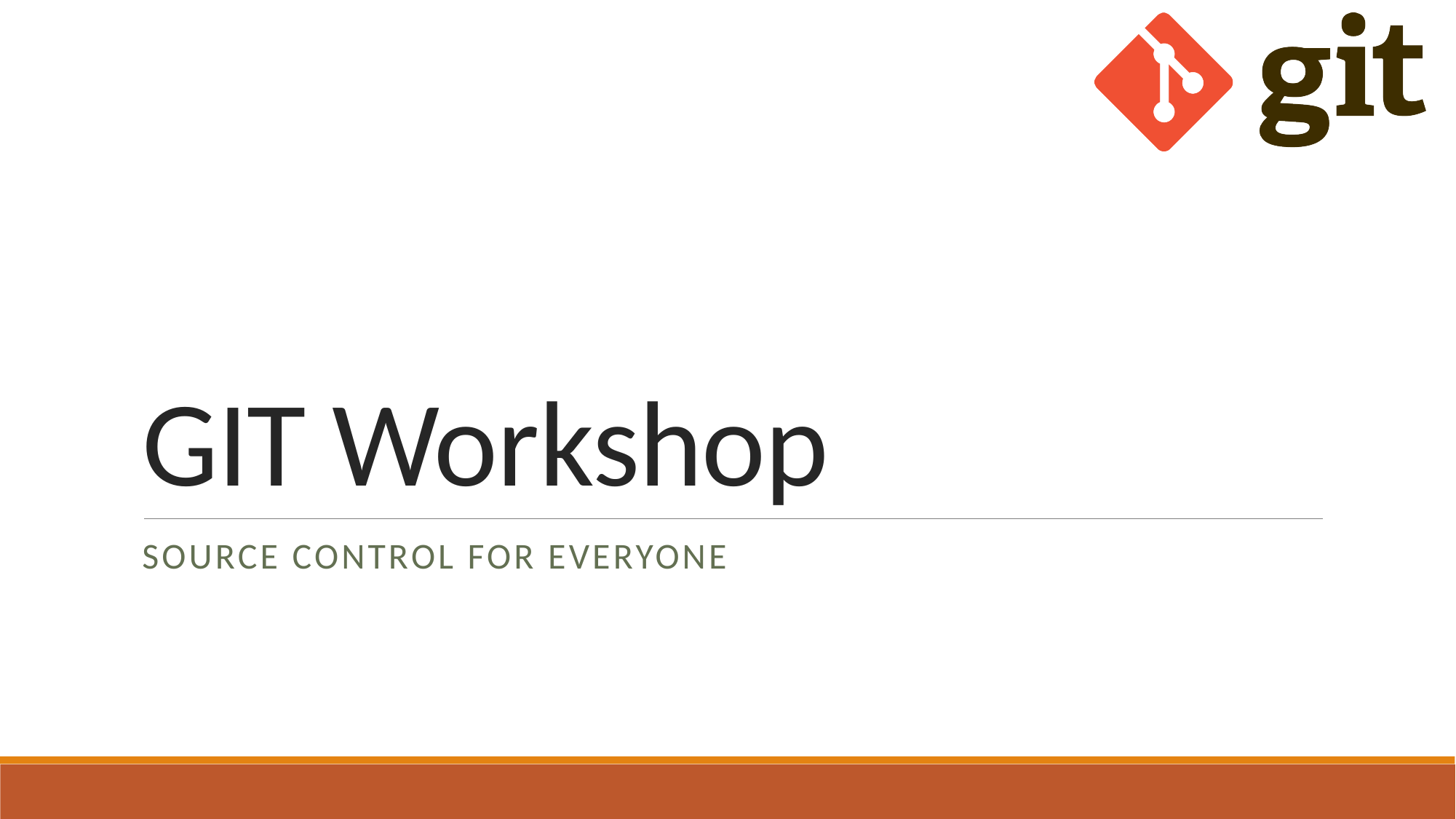

# GIT Workshop
Source Control for Everyone